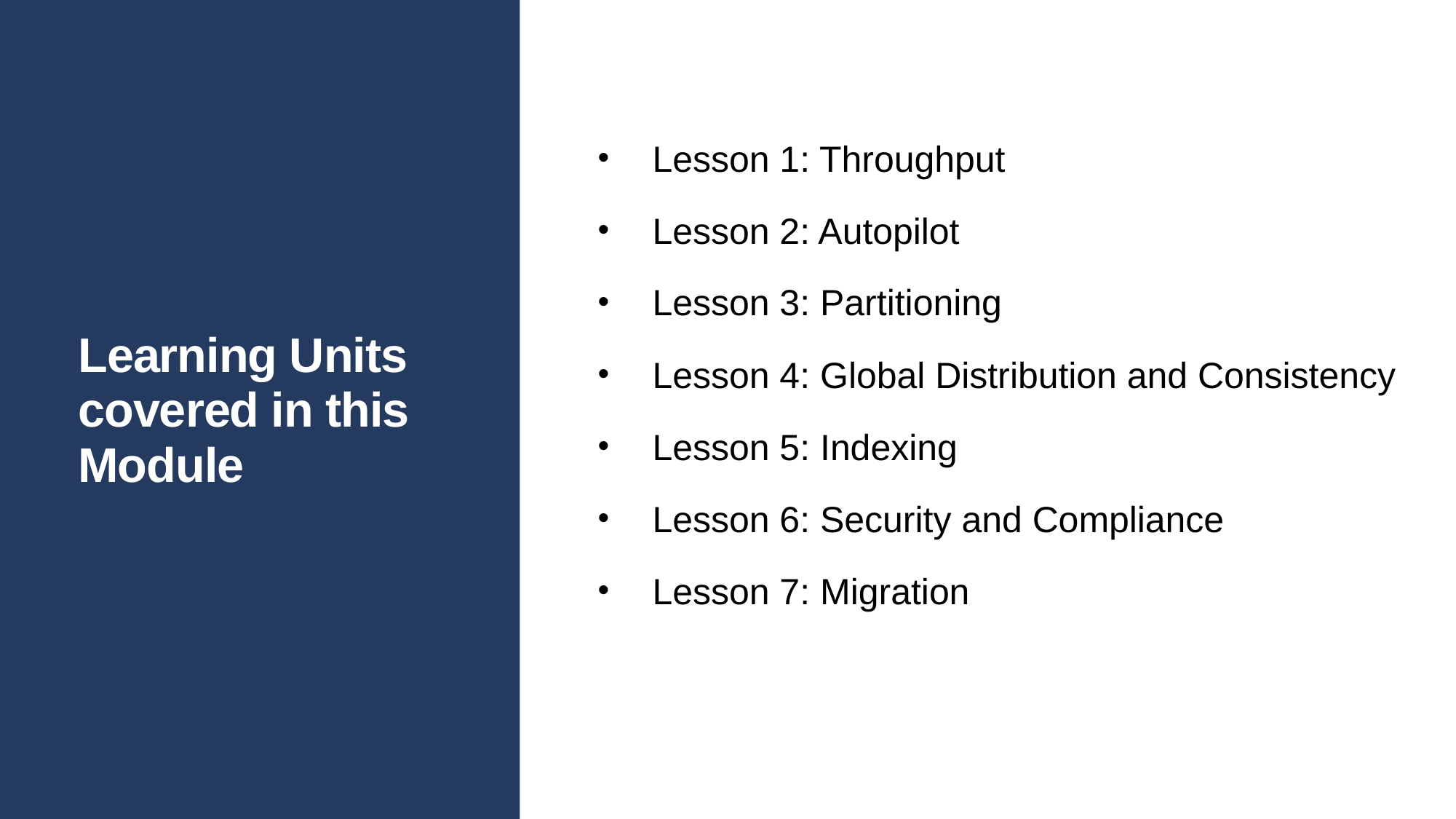

# Learning Units covered in this Module
Lesson 1: Throughput
Lesson 2: Autopilot
Lesson 3: Partitioning
Lesson 4: Global Distribution and Consistency
Lesson 5: Indexing
Lesson 6: Security and Compliance
Lesson 7: Migration